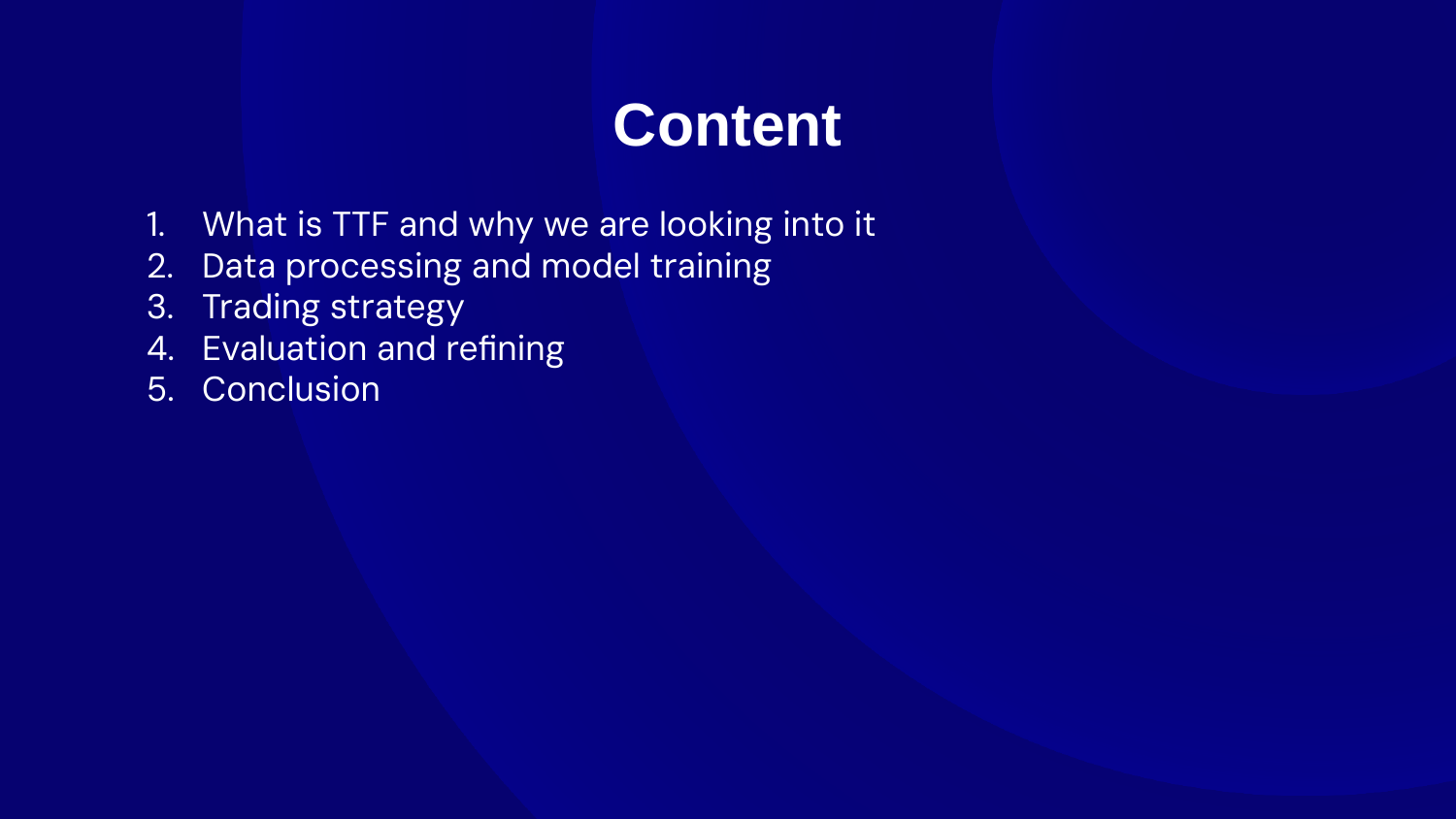

# Content
What is TTF and why we are looking into it
Data processing and model training
Trading strategy
Evaluation and refining
Conclusion